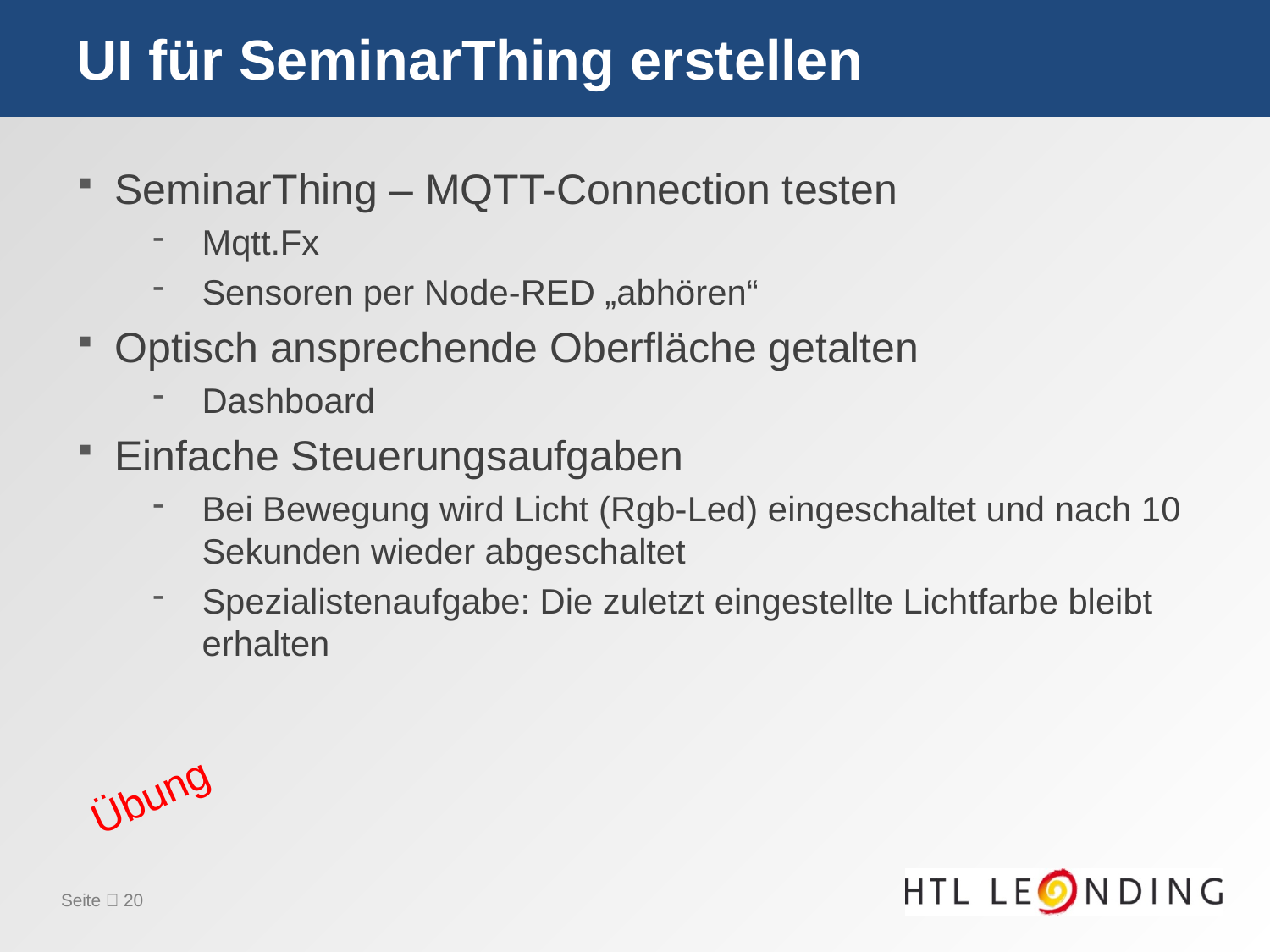

# UI für SeminarThing erstellen
SeminarThing – MQTT-Connection testen
Mqtt.Fx
Sensoren per Node-RED „abhören“
Optisch ansprechende Oberfläche getalten
Dashboard
Einfache Steuerungsaufgaben
Bei Bewegung wird Licht (Rgb-Led) eingeschaltet und nach 10 Sekunden wieder abgeschaltet
Spezialistenaufgabe: Die zuletzt eingestellte Lichtfarbe bleibt erhalten
Übung